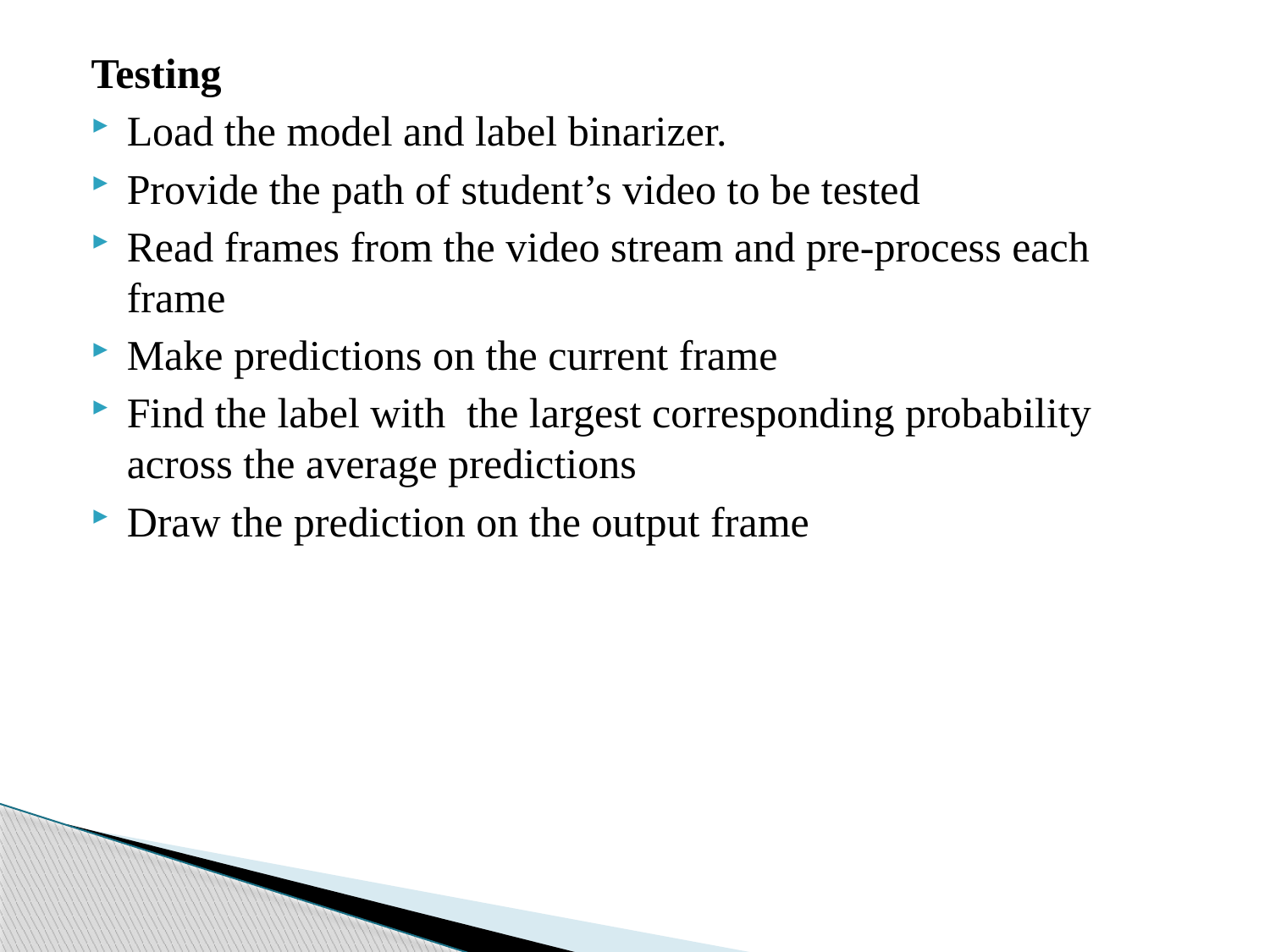

Testing
Load the model and label binarizer.
Provide the path of student’s video to be tested
Read frames from the video stream and pre-process each frame
Make predictions on the current frame
Find the label with  the largest corresponding probability across the average predictions
Draw the prediction on the output frame